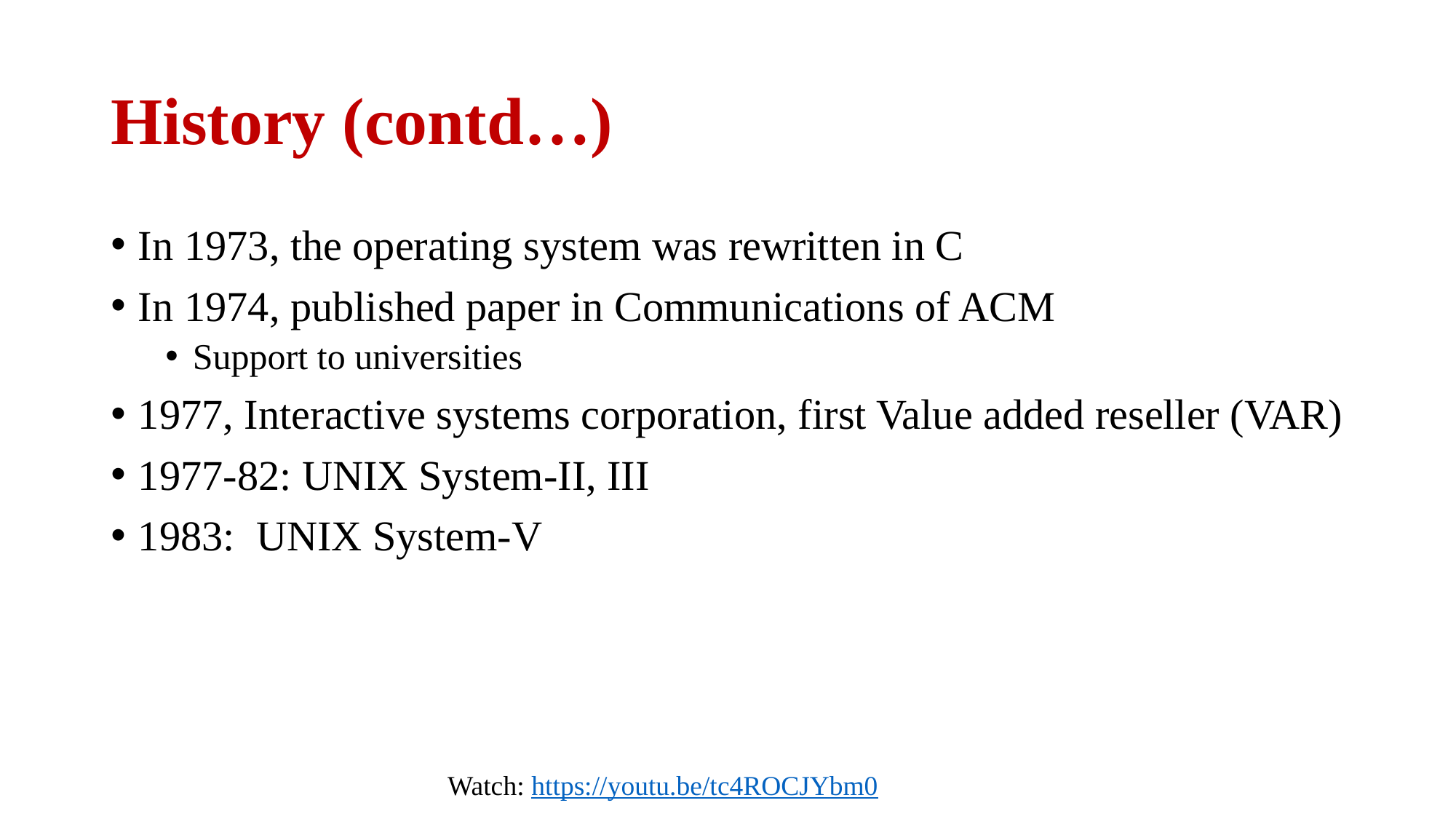

# History (contd…)
In 1973, the operating system was rewritten in C
In 1974, published paper in Communications of ACM
Support to universities
1977, Interactive systems corporation, first Value added reseller (VAR)
1977-82: UNIX System-II, III
1983:  UNIX System-V

Watch: https://youtu.be/tc4ROCJYbm0